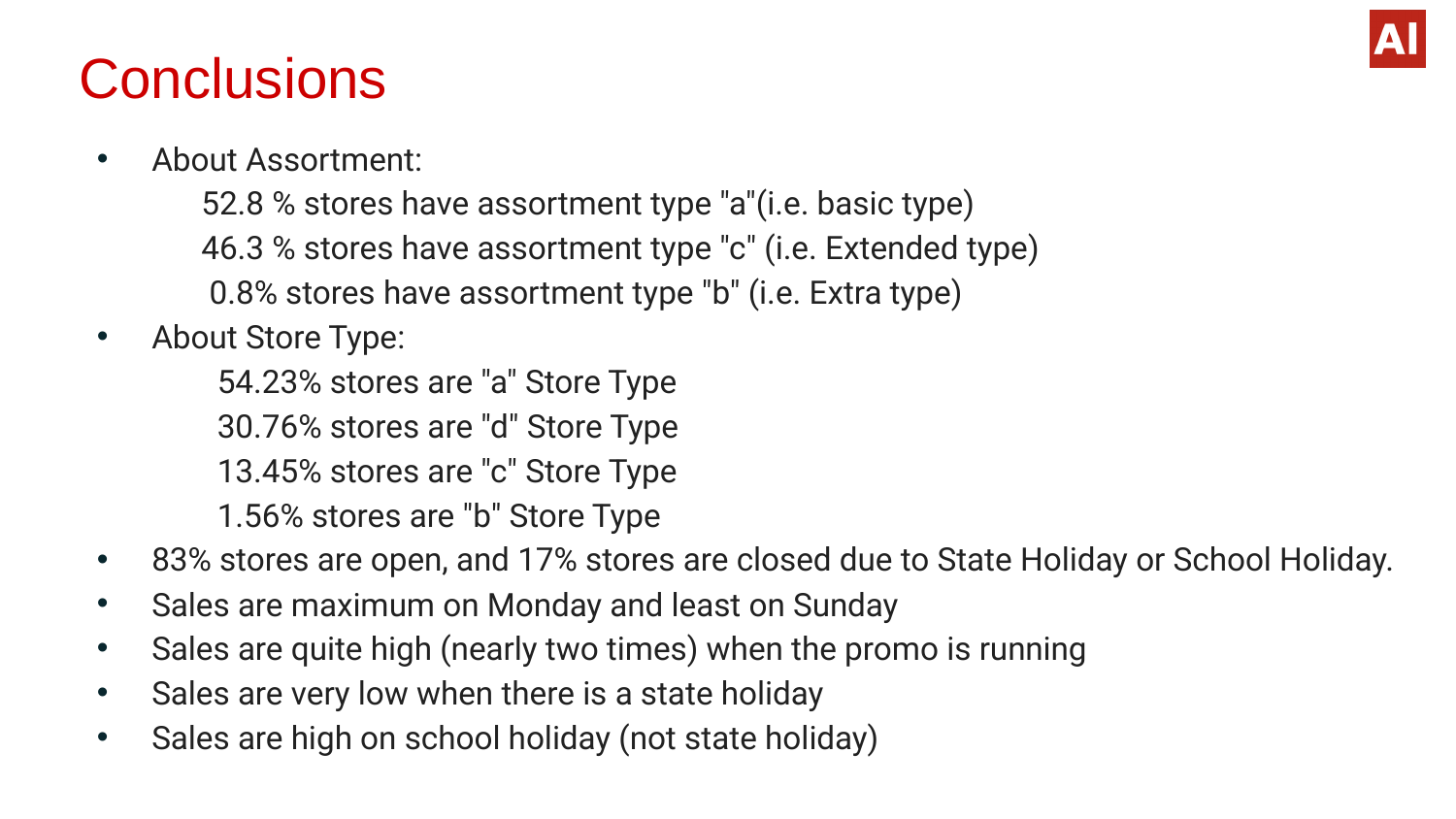

# Conclusions
About Assortment:
             52.8 % stores have assortment type "a"(i.e. basic type)
             46.3 % stores have assortment type "c" (i.e. Extended type)
              0.8% stores have assortment type "b" (i.e. Extra type)
About Store Type:
               54.23% stores are "a" Store Type
               30.76% stores are "d" Store Type
               13.45% stores are "c" Store Type
               1.56% stores are "b" Store Type
83% stores are open, and 17% stores are closed due to State Holiday or School Holiday.
Sales are maximum on Monday and least on Sunday
Sales are quite high (nearly two times) when the promo is running
Sales are very low when there is a state holiday
Sales are high on school holiday (not state holiday)